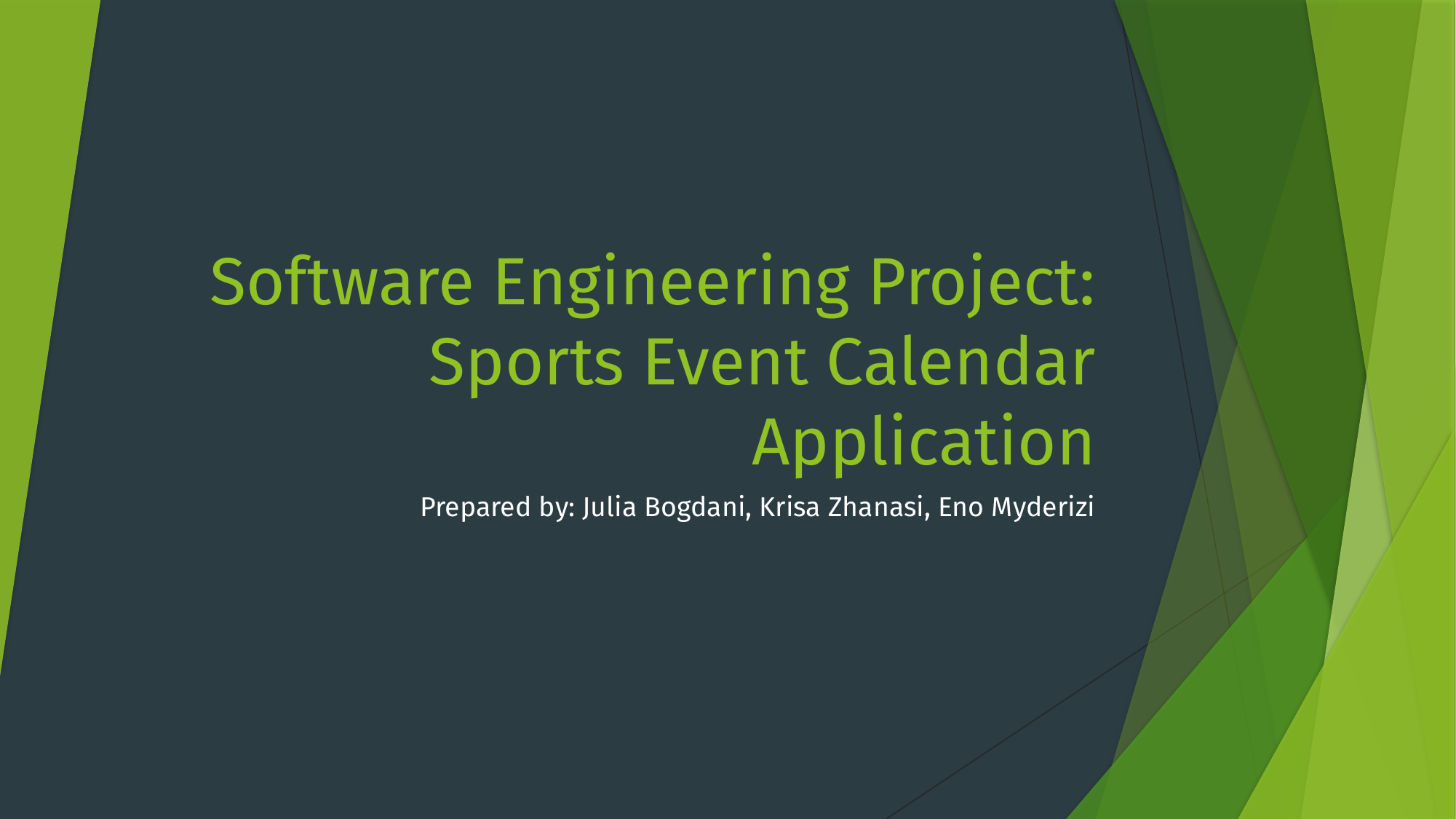

# Software Engineering Project: Sports Event Calendar Application
Prepared by: Julia Bogdani, Krisa Zhanasi, Eno Myderizi